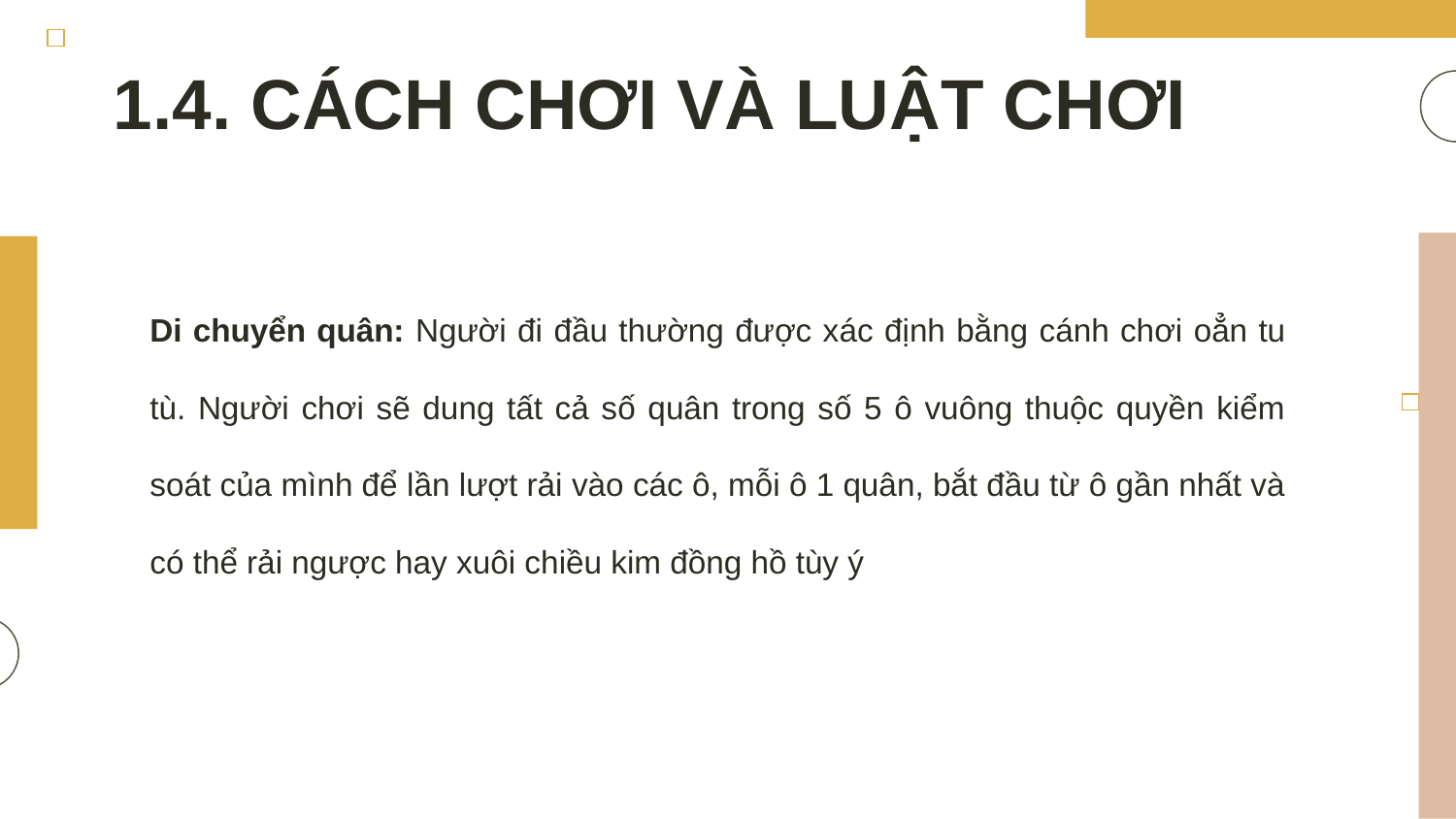

# 1.4. CÁCH CHƠI VÀ LUẬT CHƠI
Di chuyển quân: Người đi đầu thường được xác định bằng cánh chơi oẳn tu tù. Người chơi sẽ dung tất cả số quân trong số 5 ô vuông thuộc quyền kiểm soát của mình để lần lượt rải vào các ô, mỗi ô 1 quân, bắt đầu từ ô gần nhất và có thể rải ngược hay xuôi chiều kim đồng hồ tùy ý